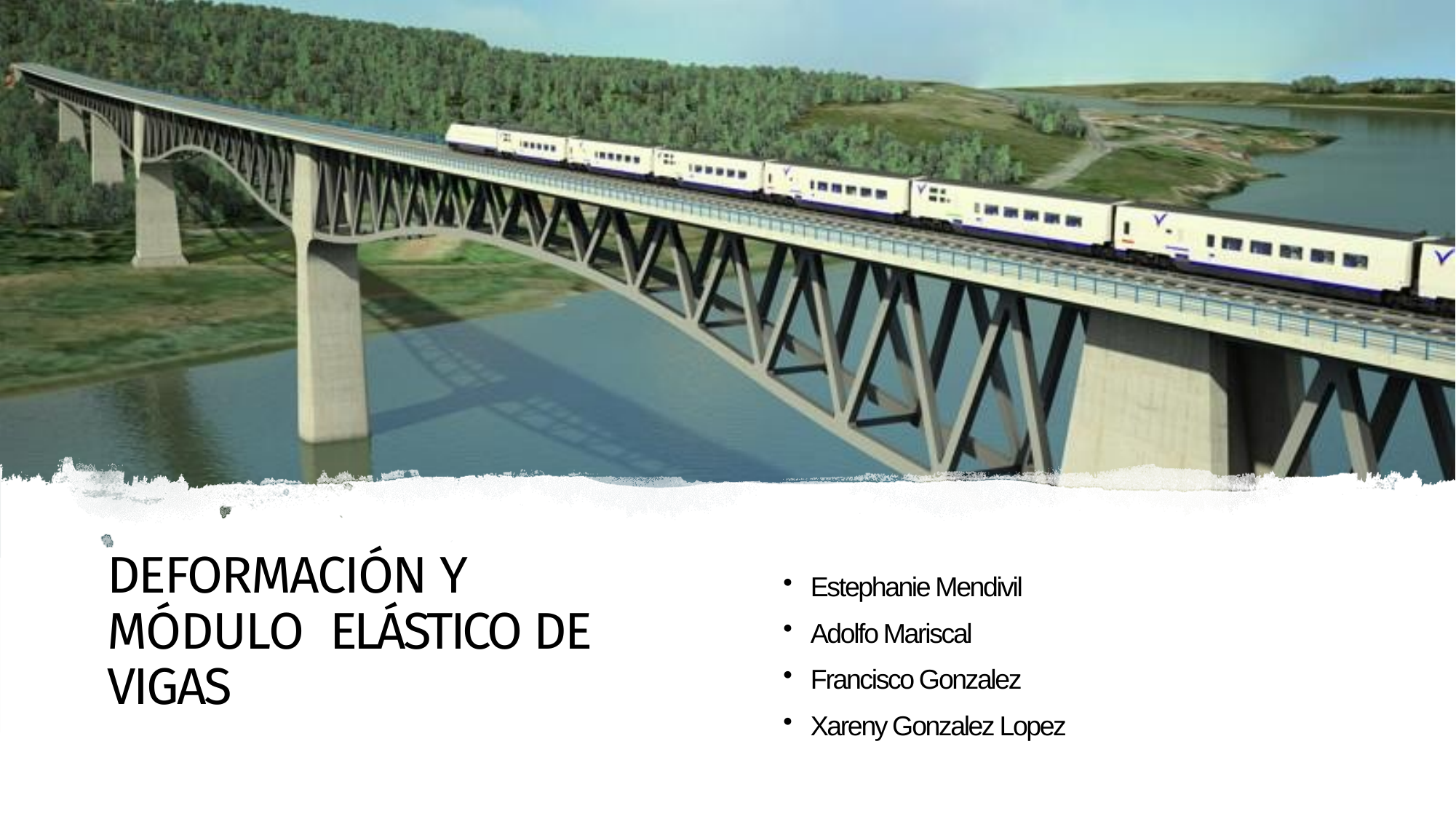

DEFORMACIÓN Y MÓDULO  ELÁSTICO DE VIGAS
Estephanie Mendivil
Adolfo Mariscal
Francisco Gonzalez
Xareny Gonzalez Lopez